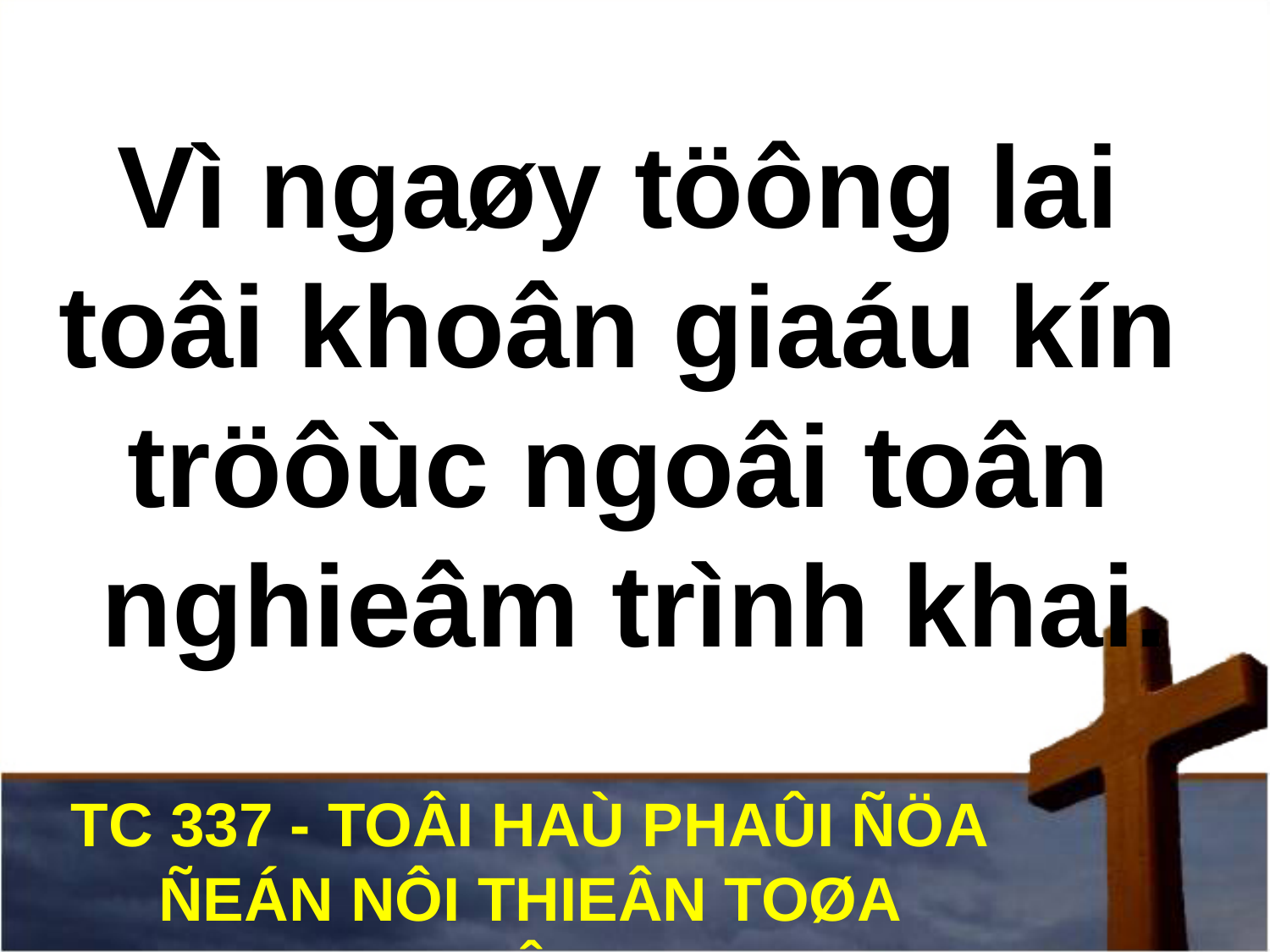

Vì ngaøy töông lai
toâi khoân giaáu kín
tröôùc ngoâi toân
nghieâm trình khai.
TC 337 - TOÂI HAÙ PHAÛI ÑÖA ÑEÁN NÔI THIEÂN TOØA CHAÊNG?